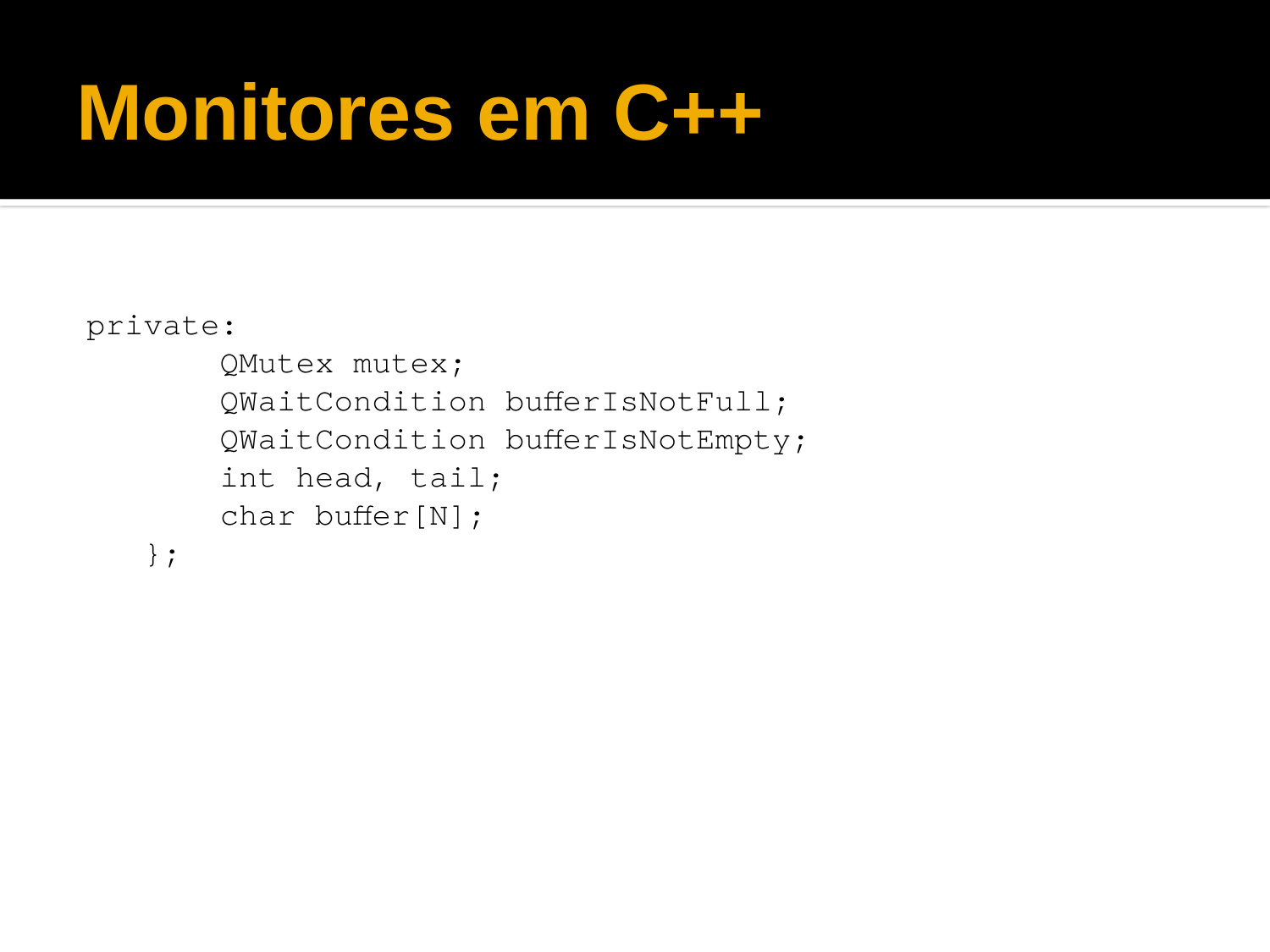

# Monitores em C++
 private:
        QMutex mutex;
        QWaitCondition bufferIsNotFull;
        QWaitCondition bufferIsNotEmpty;
        int head, tail;
        char buffer[N];
    };